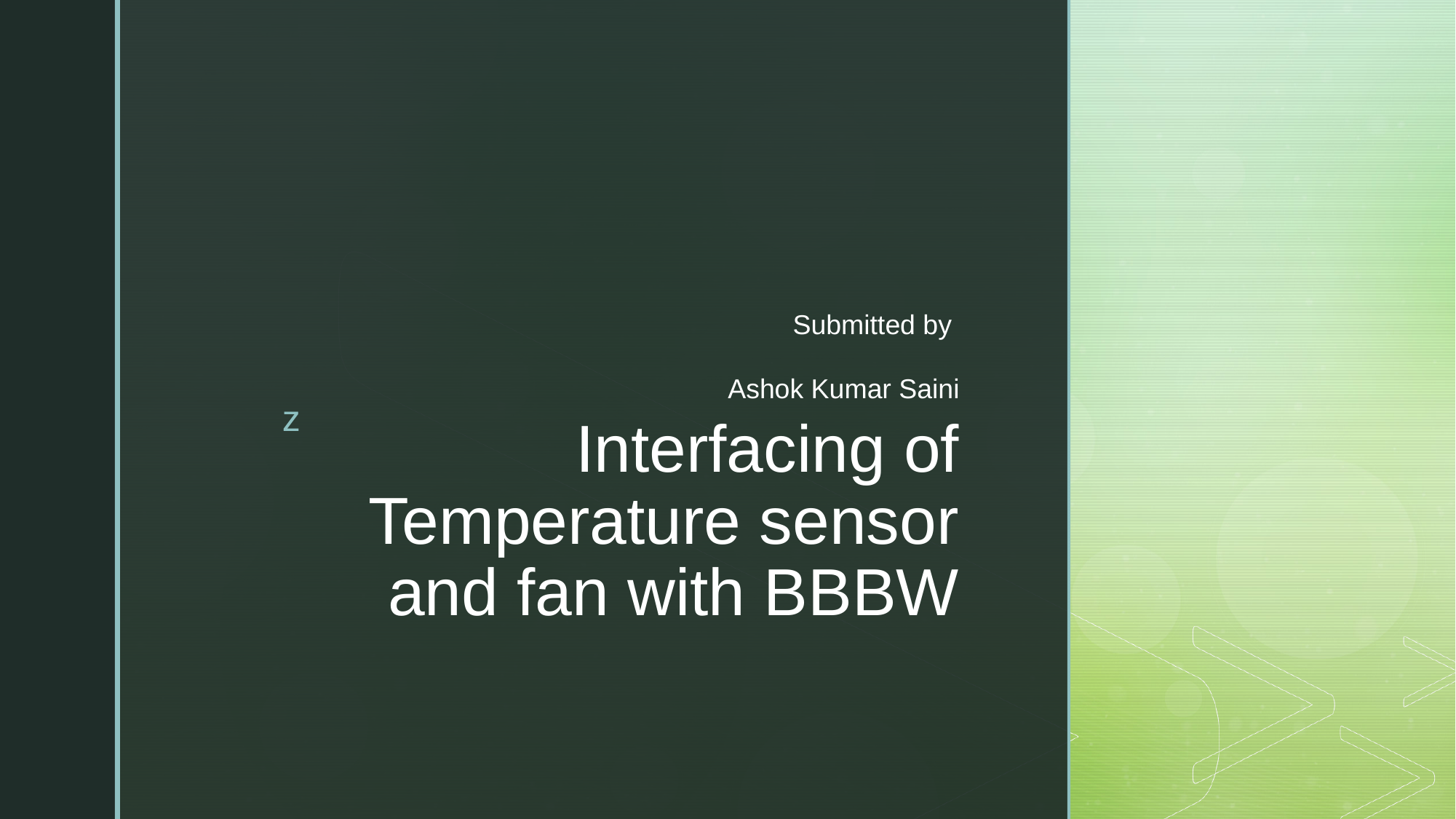

Submitted by
Ashok Kumar Saini
# Interfacing of Temperature sensor and fan with BBBW